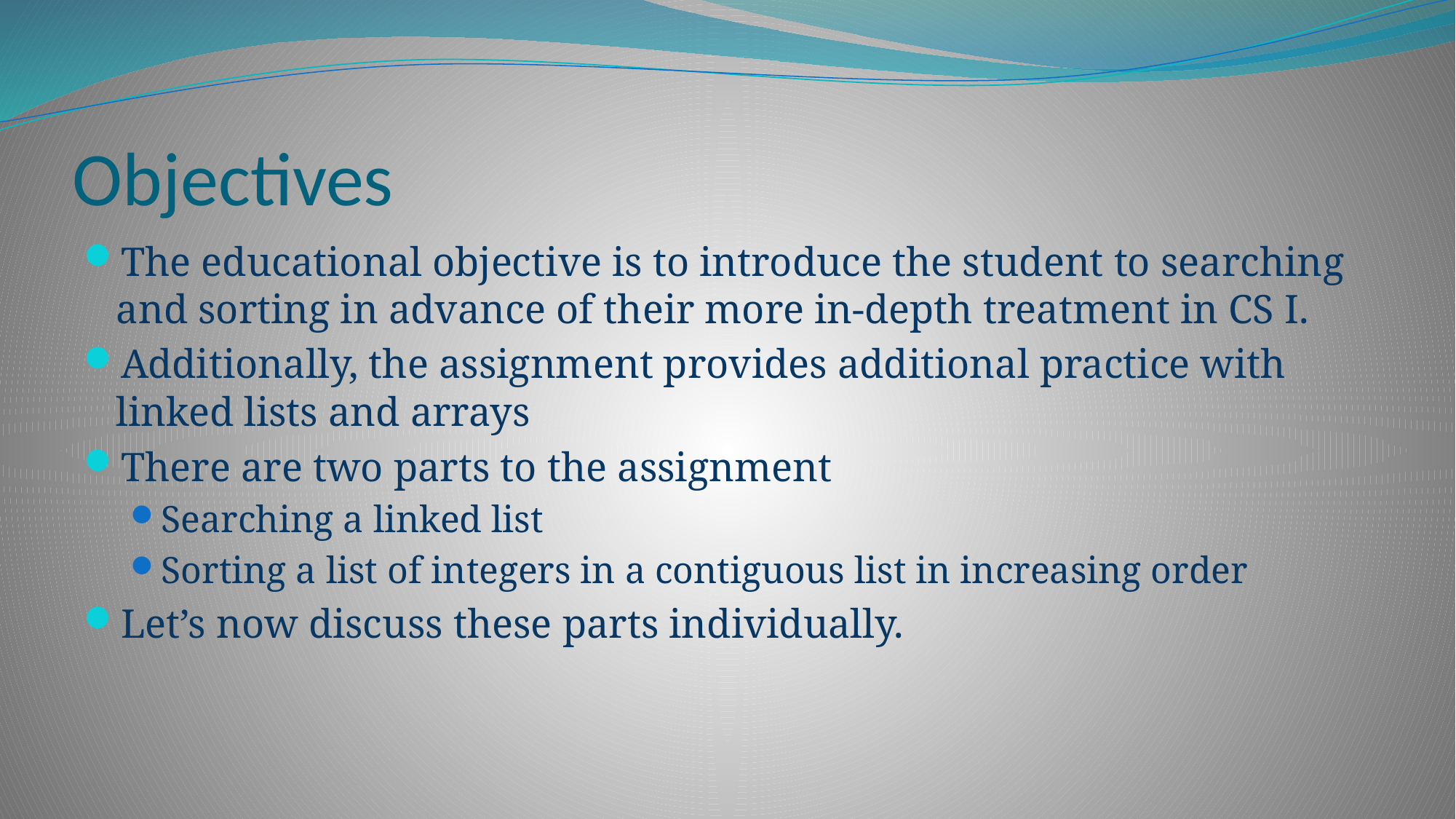

# Objectives
The educational objective is to introduce the student to searching and sorting in advance of their more in-depth treatment in CS I.
Additionally, the assignment provides additional practice with linked lists and arrays
There are two parts to the assignment
Searching a linked list
Sorting a list of integers in a contiguous list in increasing order
Let’s now discuss these parts individually.